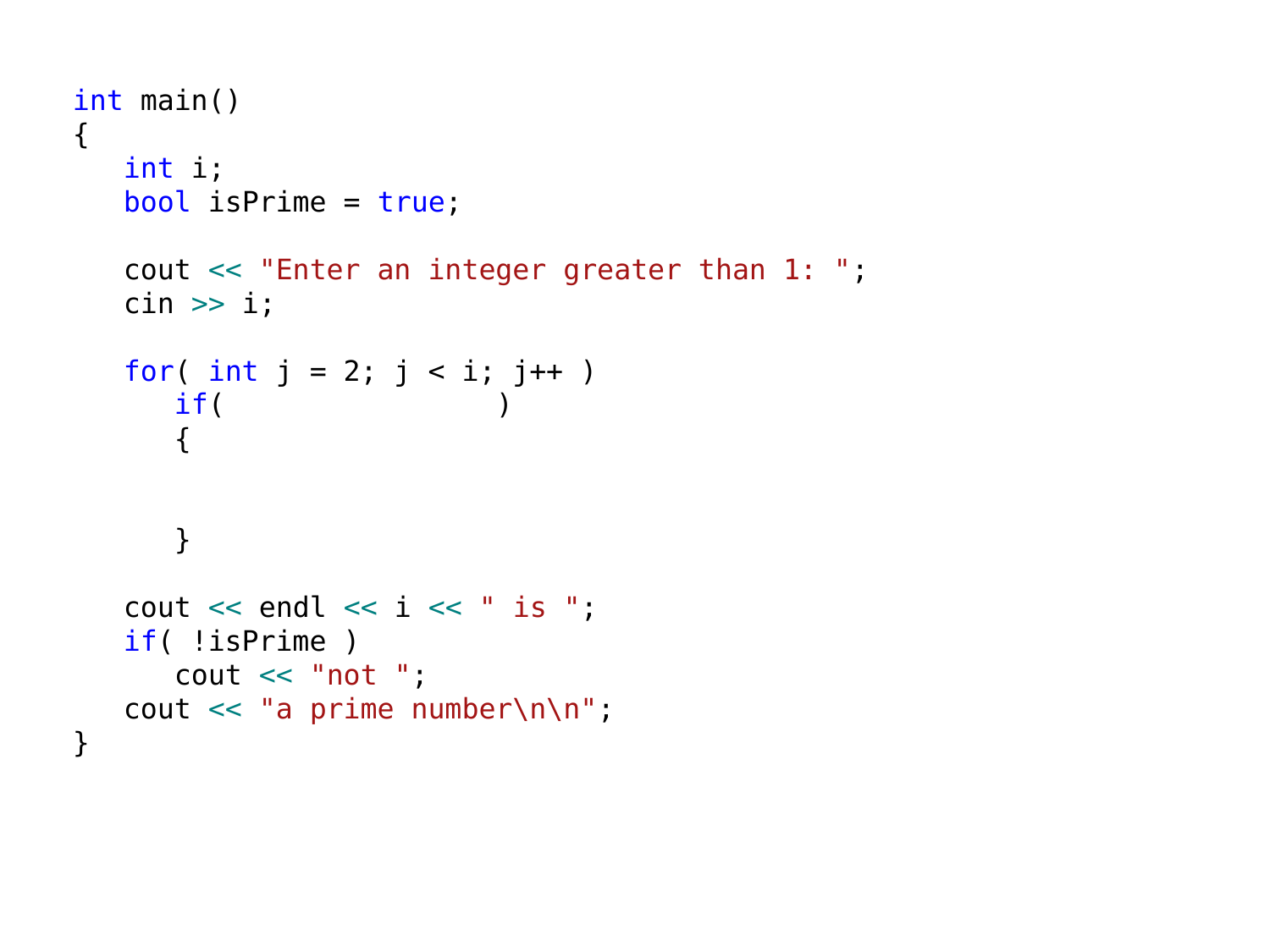

int main()
{
   int i;
   bool isPrime = true;

   cout << "Enter an integer greater than 1: ";
   cin >> i;

   for( int j = 2; j < i; j++ )
      if( ( i % j ) == 0 )
      {
         isPrime = false;
         break;
      }

   cout << endl << i << " is ";
   if( !isPrime )
      cout << "not ";
   cout << "a prime number\n\n";
}